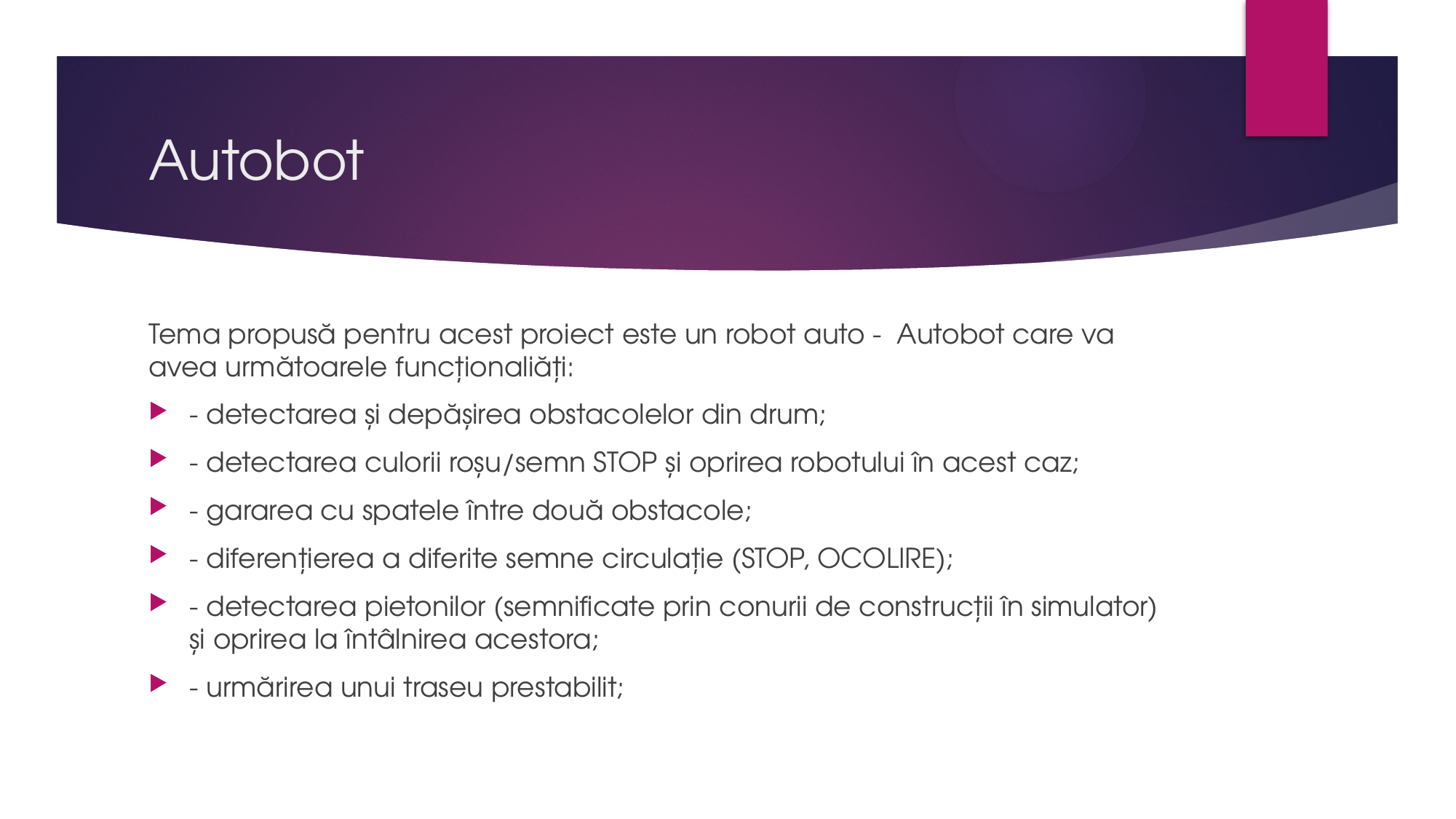

# Autobot
Tema propusă pentru acest proiect este un robot auto -  Autobot care va avea următoarele funcționaliăți:
- detectarea și depășirea obstacolelor din drum;
- detectarea culorii roșu/semn STOP și oprirea robotului în acest caz;
- gararea cu spatele între două obstacole;
- diferențierea a diferite semne circulație (STOP, OCOLIRE);
- detectarea pietonilor (semnificate prin conurii de construcții în simulator) și oprirea la întâlnirea acestora;
- urmărirea unui traseu prestabilit;